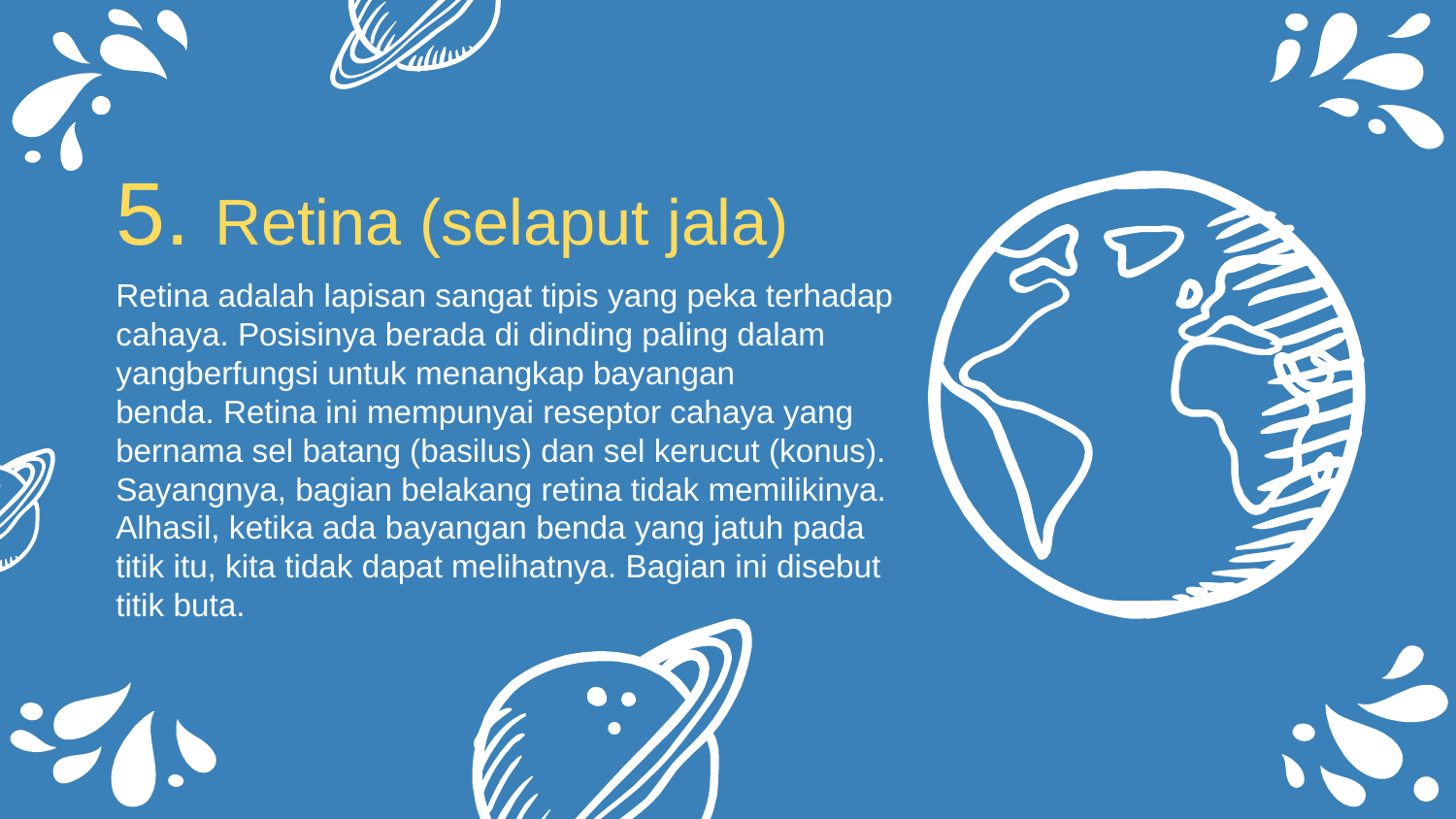

5. Retina (selaput jala)
Retina adalah lapisan sangat tipis yang peka terhadap cahaya. Posisinya berada di dinding paling dalam yangberfungsi untuk menangkap bayangan benda. Retina ini mempunyai reseptor cahaya yang bernama sel batang (basilus) dan sel kerucut (konus). Sayangnya, bagian belakang retina tidak memilikinya. Alhasil, ketika ada bayangan benda yang jatuh pada titik itu, kita tidak dapat melihatnya. Bagian ini disebut titik buta.

8